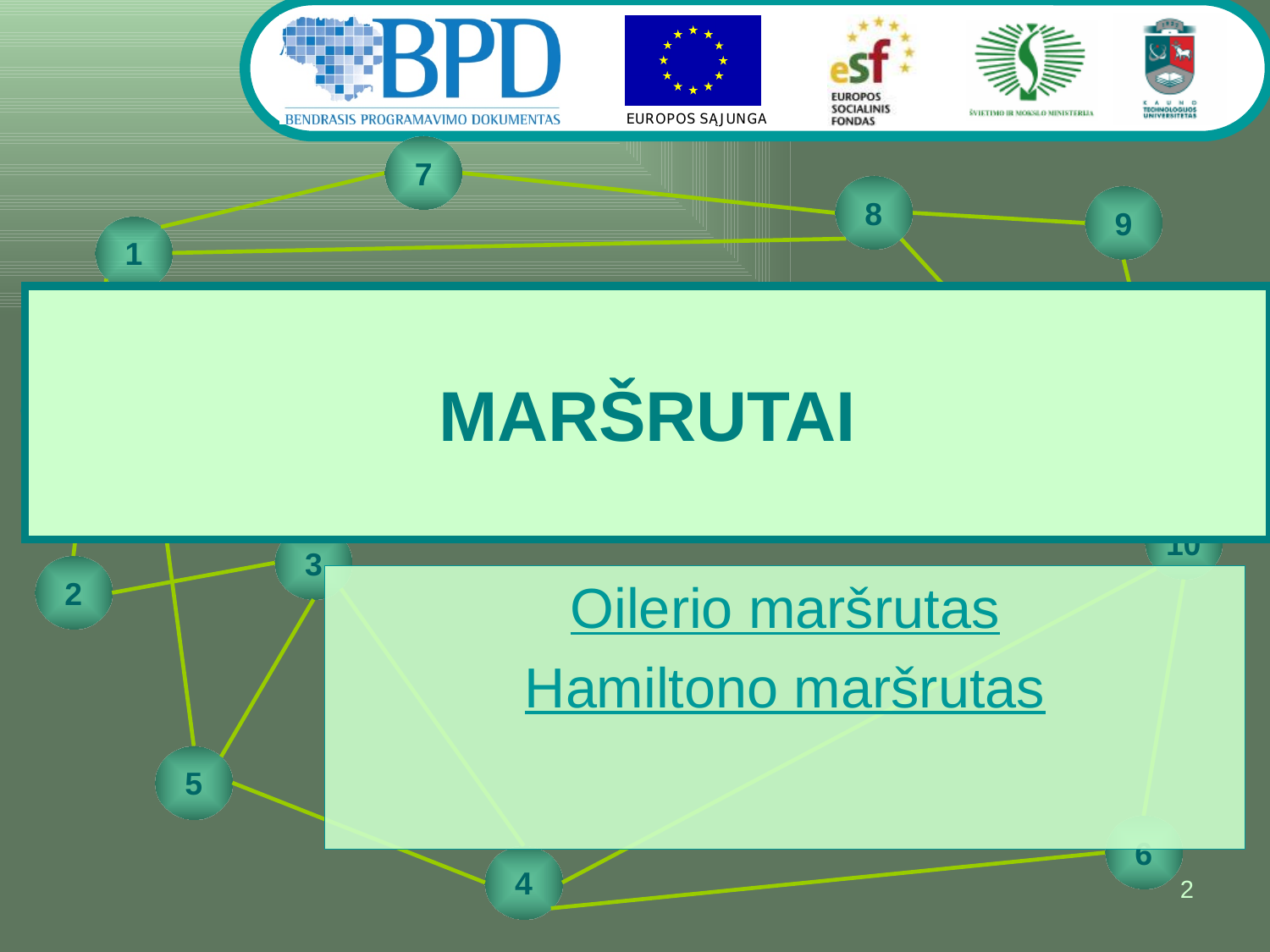

# MARŠRUTAI
Oilerio maršrutas
Hamiltono maršrutas
2